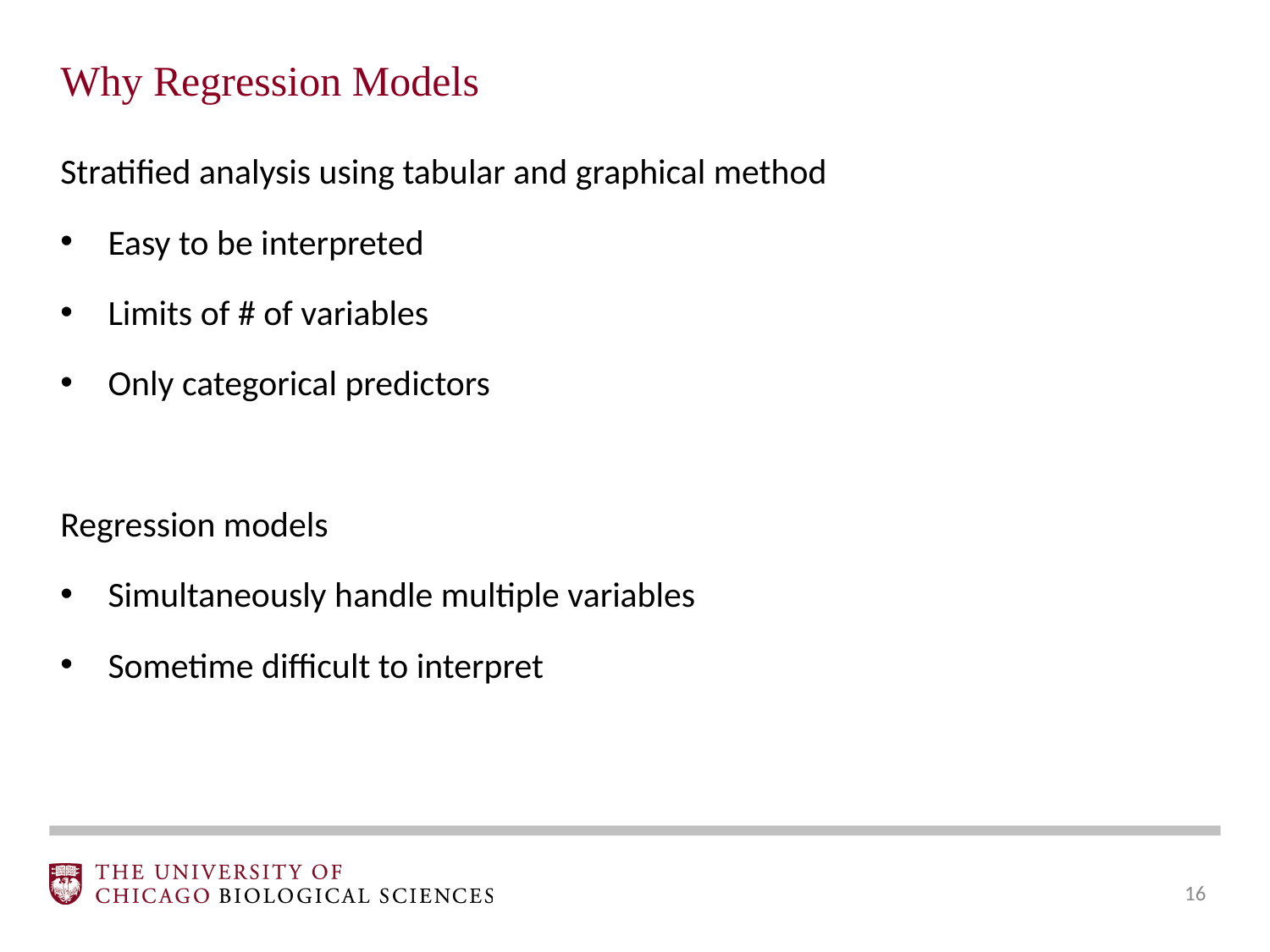

Why Regression Models
Stratified analysis using tabular and graphical method
Easy to be interpreted
Limits of # of variables
Only categorical predictors

Regression models
Simultaneously handle multiple variables
Sometime difficult to interpret

16